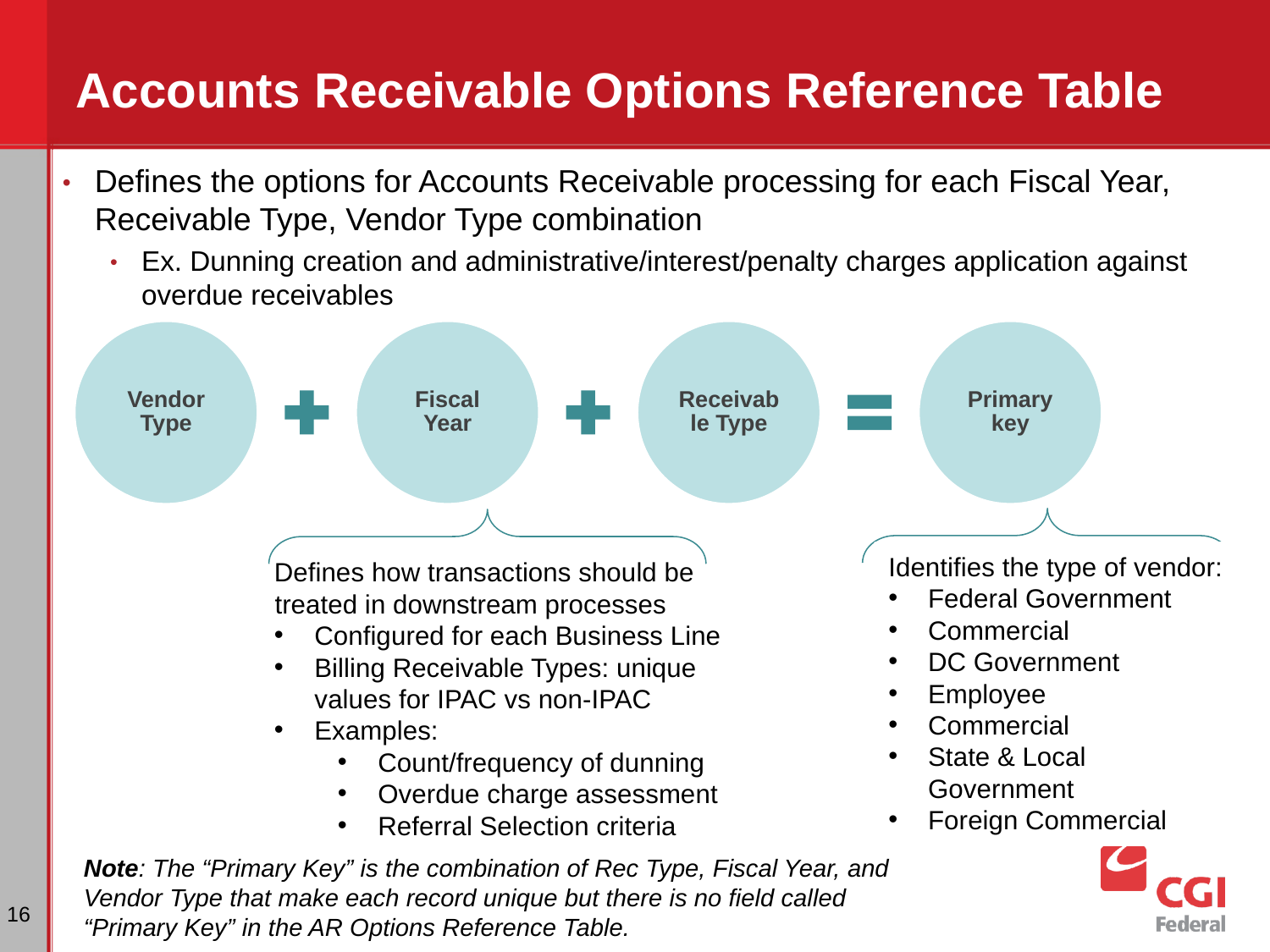

# Accounts Receivable Options Reference Table
Defines the options for Accounts Receivable processing for each Fiscal Year, Receivable Type, Vendor Type combination
Ex. Dunning creation and administrative/interest/penalty charges application against overdue receivables

Vendor Type
Fiscal Year
Receivable Type
Primary key

Identifies the type of vendor:
Federal Government
Commercial
DC Government
Employee
Commercial
State & Local Government
Foreign Commercial
Defines how transactions should be treated in downstream processes
Configured for each Business Line
Billing Receivable Types: unique values for IPAC vs non-IPAC
Examples:
Count/frequency of dunning
Overdue charge assessment
Referral Selection criteria
Note: The “Primary Key” is the combination of Rec Type, Fiscal Year, and Vendor Type that make each record unique but there is no field called “Primary Key” in the AR Options Reference Table.
16